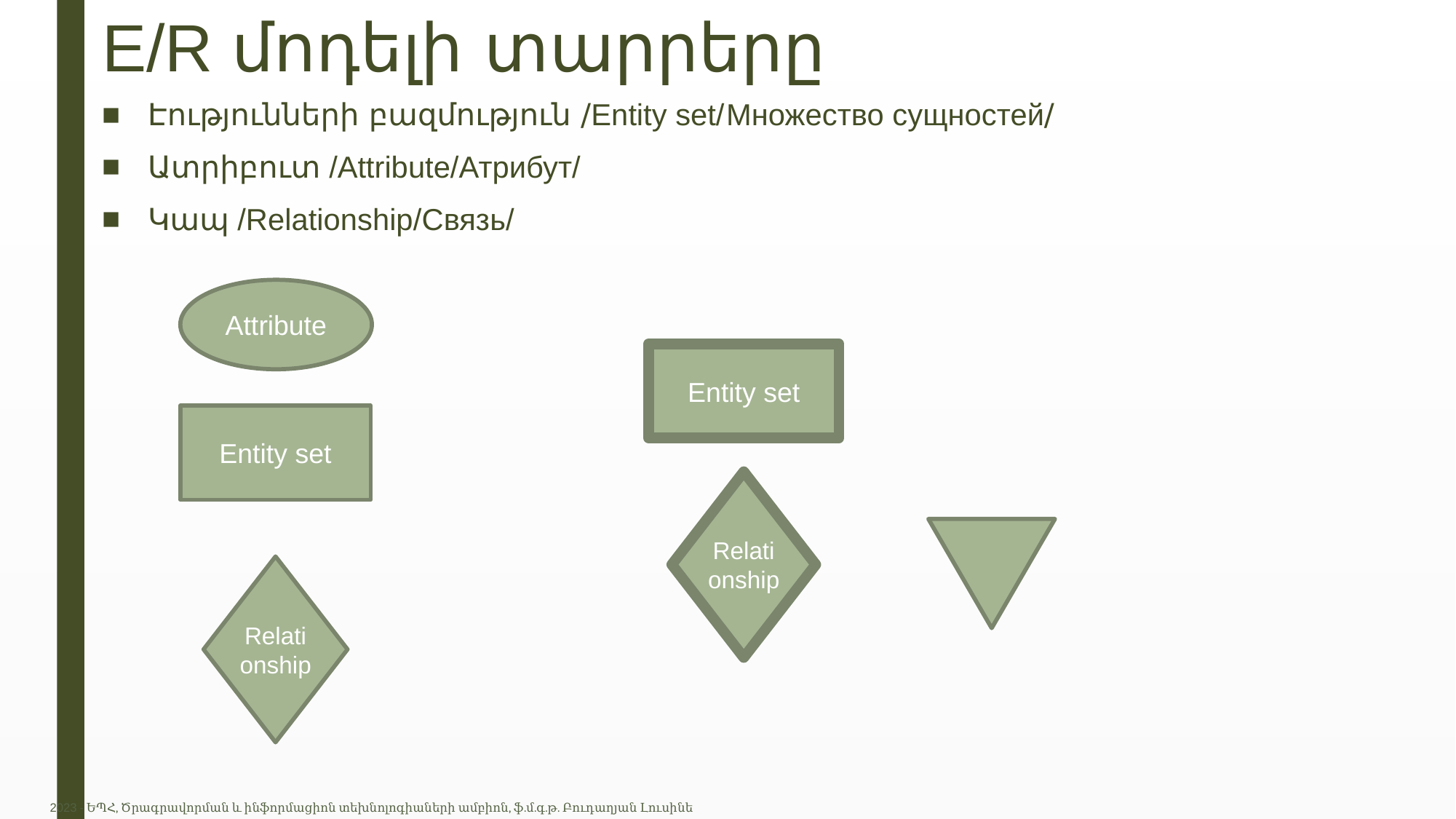

# E/R մոդելի տարրերը
Էությունների բազմություն /Entity set/Множество сущностей/
Ատրիբուտ /Attribute/Атрибут/
Կապ /Relationship/Связь/

Attribute
Entity set
Entity set
Relationship

Relationship
2023 - ԵՊՀ, Ծրագրավորման և ինֆորմացիոն տեխնոլոգիաների ամբիոն, ֆ.մ.գ.թ. Բուդաղյան Լուսինե